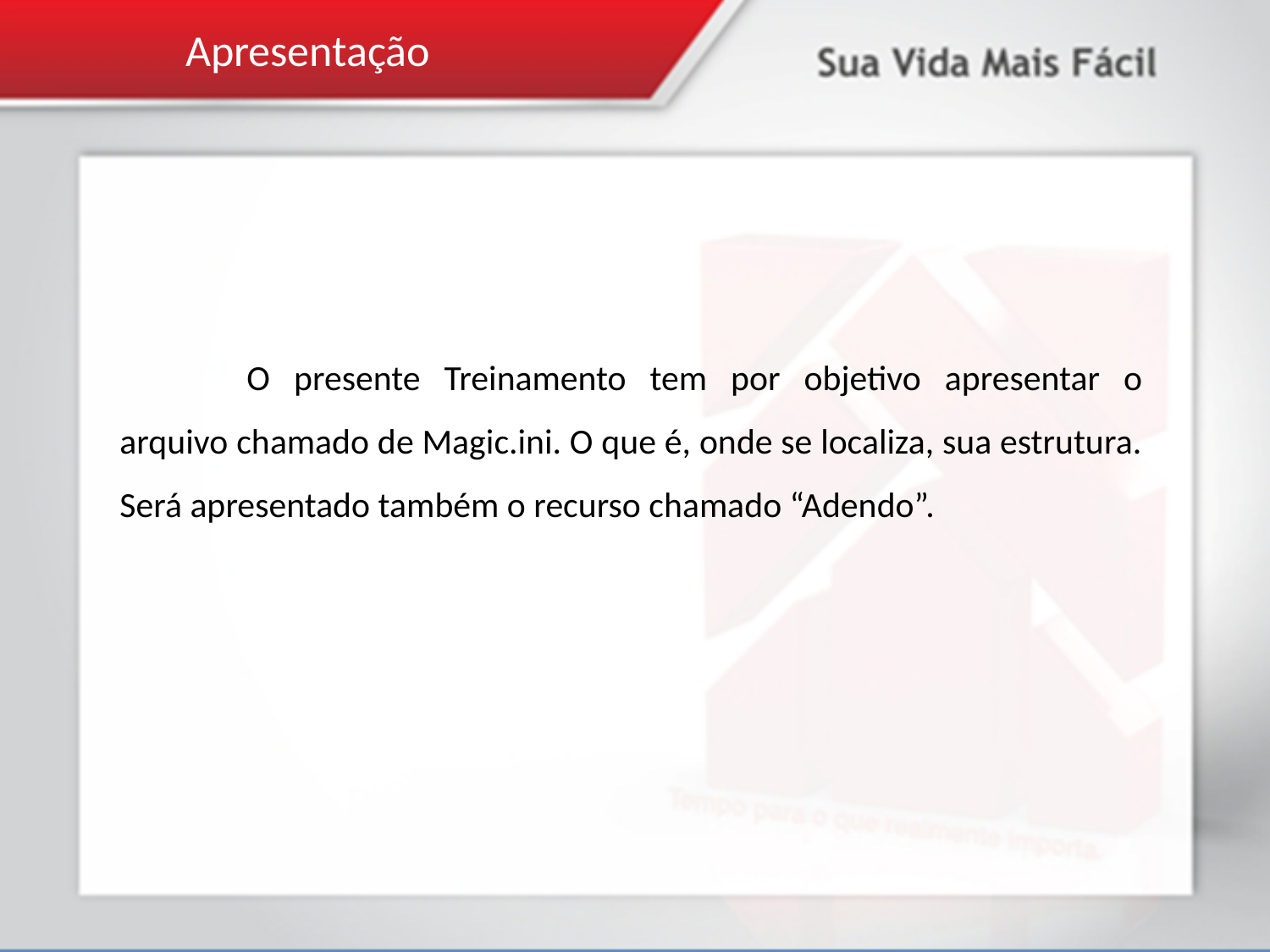

Apresentação
	O presente Treinamento tem por objetivo apresentar o arquivo chamado de Magic.ini. O que é, onde se localiza, sua estrutura. Será apresentado também o recurso chamado “Adendo”.